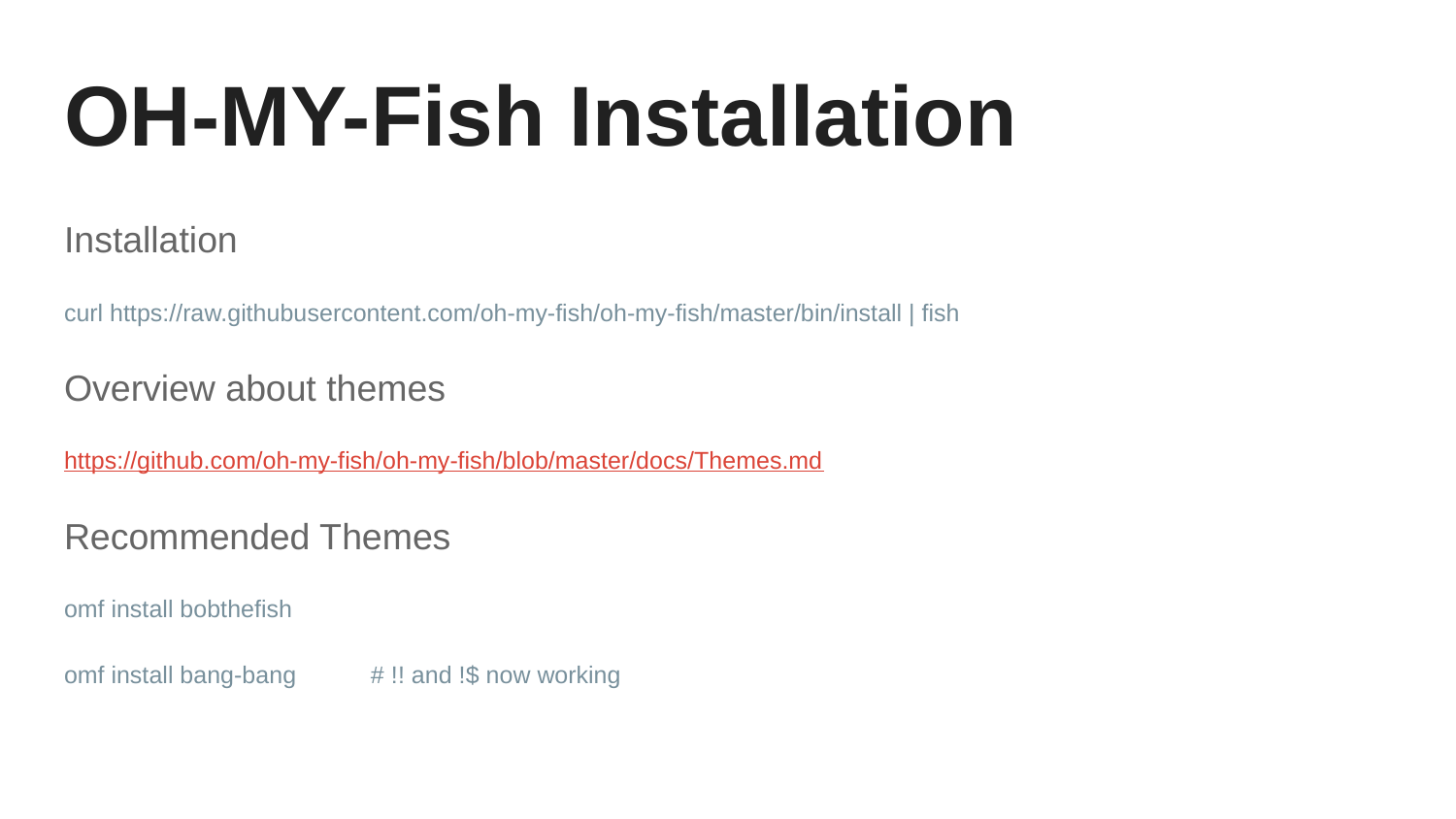

# OH-MY-Fish Installation
Installation
curl https://raw.githubusercontent.com/oh-my-fish/oh-my-fish/master/bin/install | fish
Overview about themes
https://github.com/oh-my-fish/oh-my-fish/blob/master/docs/Themes.md
Recommended Themes
omf install bobthefish
omf install bang-bang           # !! and !$ now working